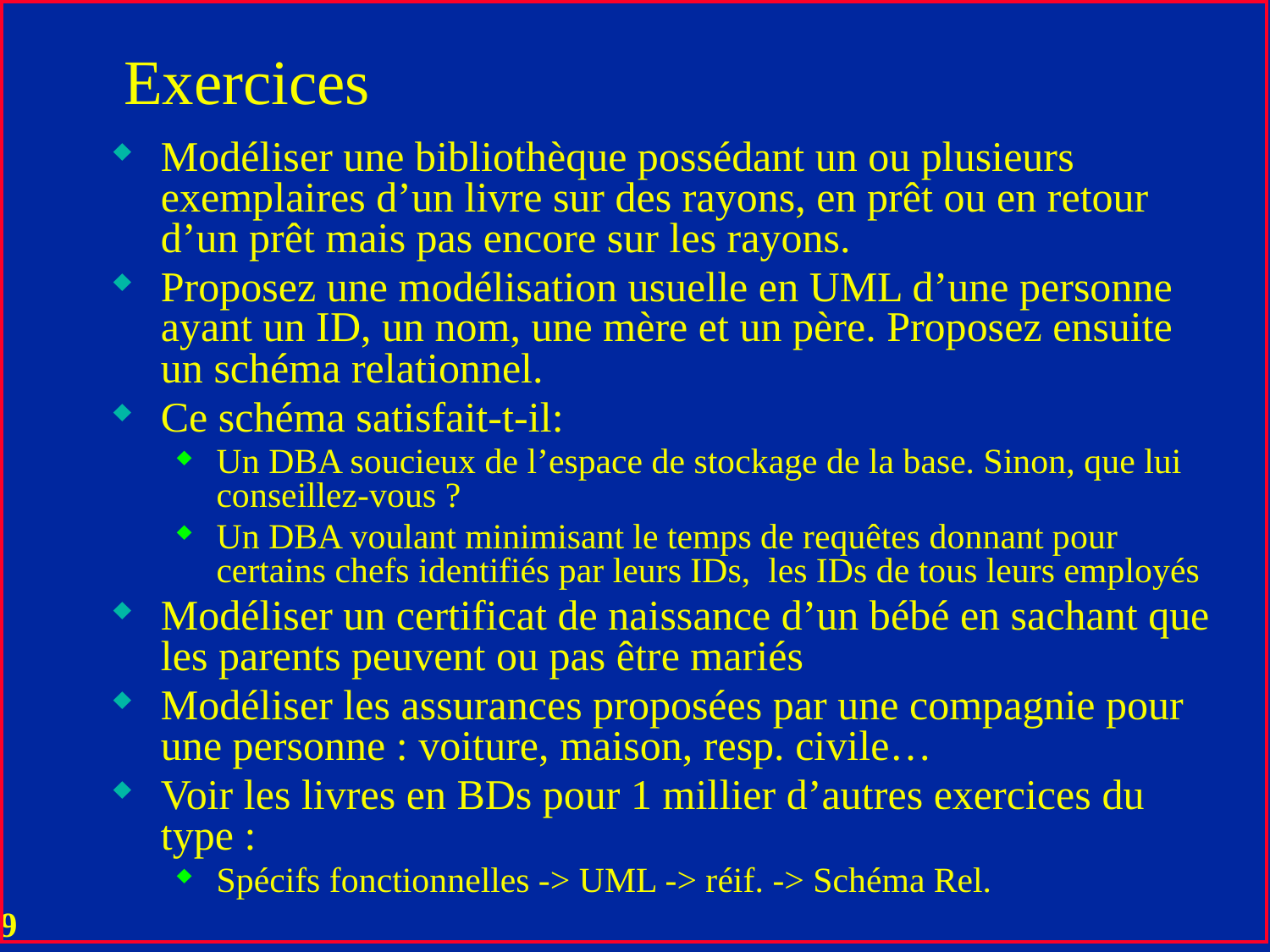

# Exercices
Modéliser une bibliothèque possédant un ou plusieurs exemplaires d’un livre sur des rayons, en prêt ou en retour d’un prêt mais pas encore sur les rayons.
Proposez une modélisation usuelle en UML d’une personne ayant un ID, un nom, une mère et un père. Proposez ensuite un schéma relationnel.
Ce schéma satisfait-t-il:
Un DBA soucieux de l’espace de stockage de la base. Sinon, que lui conseillez-vous ?
Un DBA voulant minimisant le temps de requêtes donnant pour  certains chefs identifiés par leurs IDs,  les IDs de tous leurs employés
Modéliser un certificat de naissance d’un bébé en sachant que les parents peuvent ou pas être mariés
Modéliser les assurances proposées par une compagnie pour une personne : voiture, maison, resp. civile…
Voir les livres en BDs pour 1 millier d’autres exercices du type :
Spécifs fonctionnelles -> UML -> réif. -> Schéma Rel.